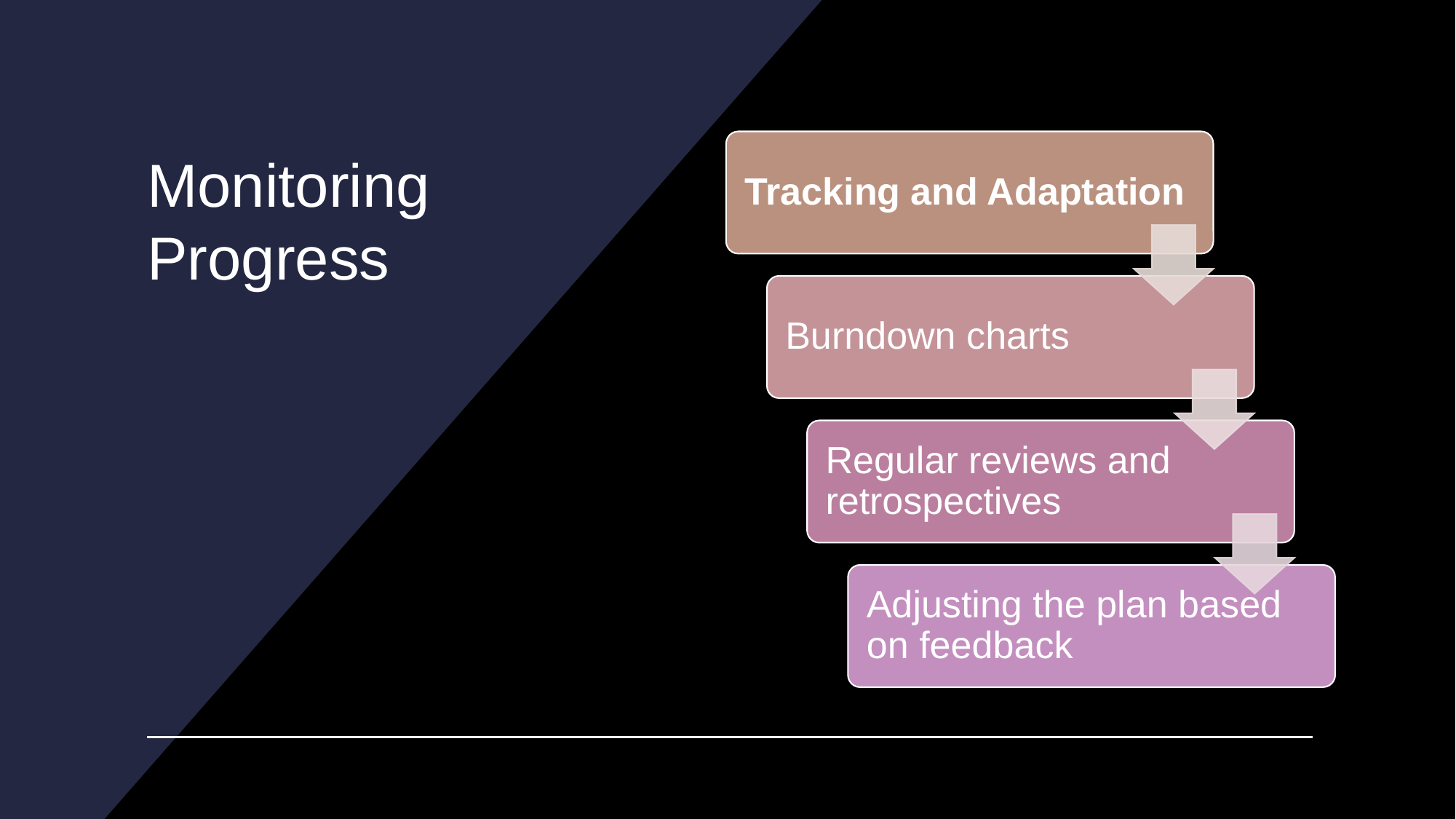

Tracking and Adaptation
Burndown charts
Regular reviews and retrospectives
Adjusting the plan based on feedback

# Monitoring Progress